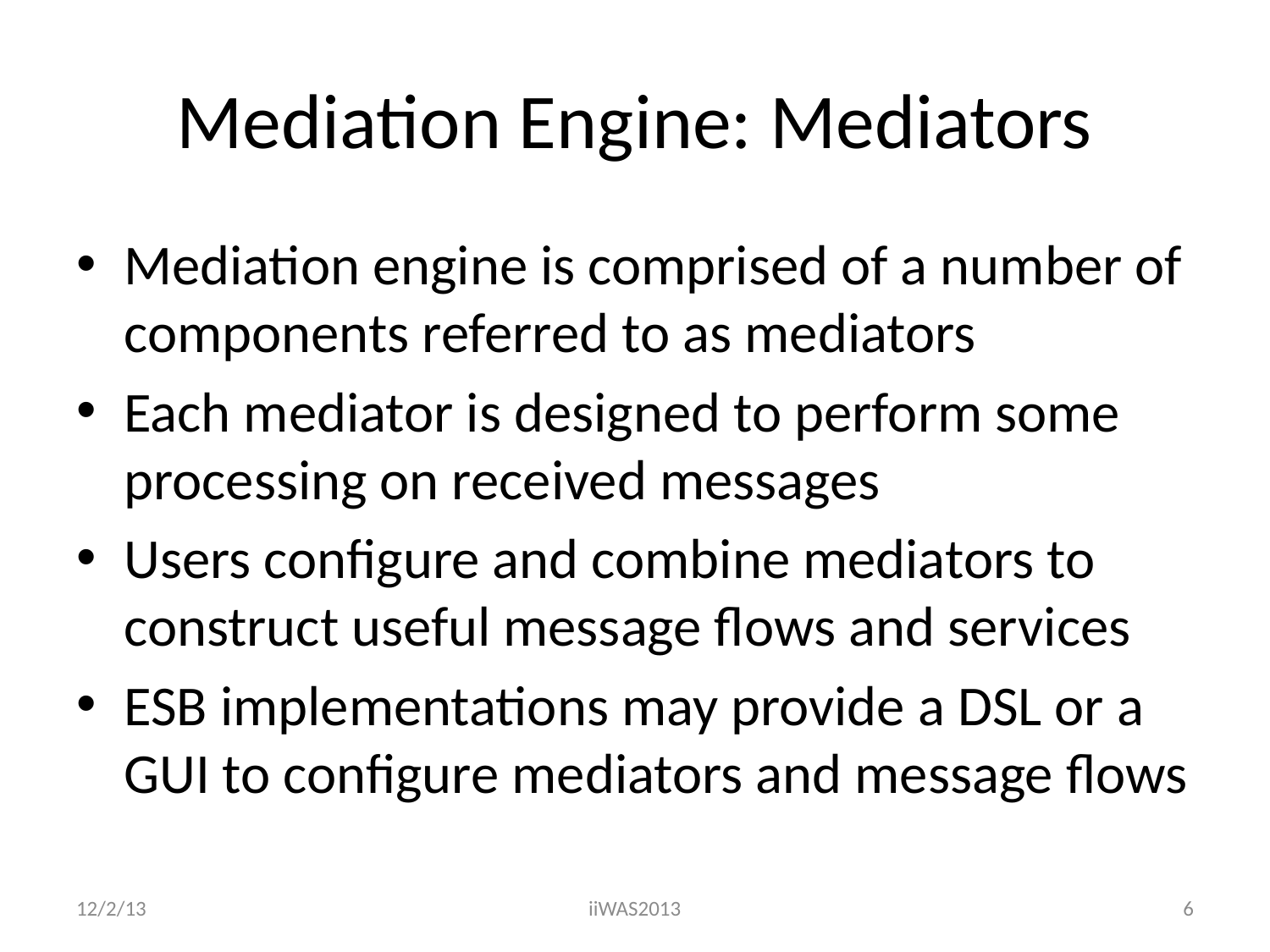

# Mediation Engine: Mediators
Mediation engine is comprised of a number of components referred to as mediators
Each mediator is designed to perform some processing on received messages
Users configure and combine mediators to construct useful message flows and services
ESB implementations may provide a DSL or a GUI to configure mediators and message flows
12/2/13
iiWAS2013
6